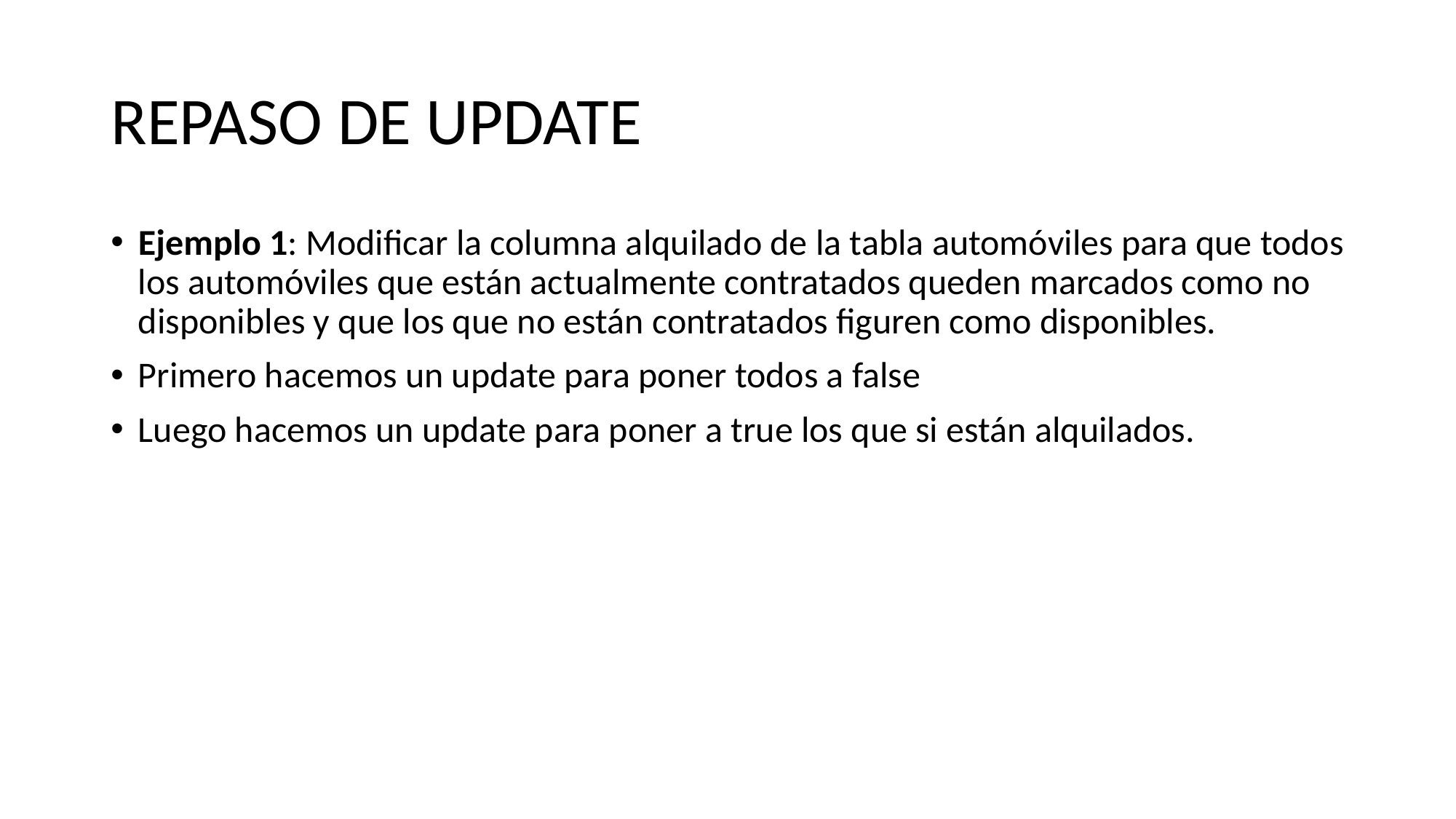

# REPASO DE UPDATE
Ejemplo 1: Modificar la columna alquilado de la tabla automóviles para que todos los automóviles que están actualmente contratados queden marcados como no disponibles y que los que no están contratados figuren como disponibles.
Primero hacemos un update para poner todos a false
Luego hacemos un update para poner a true los que si están alquilados.